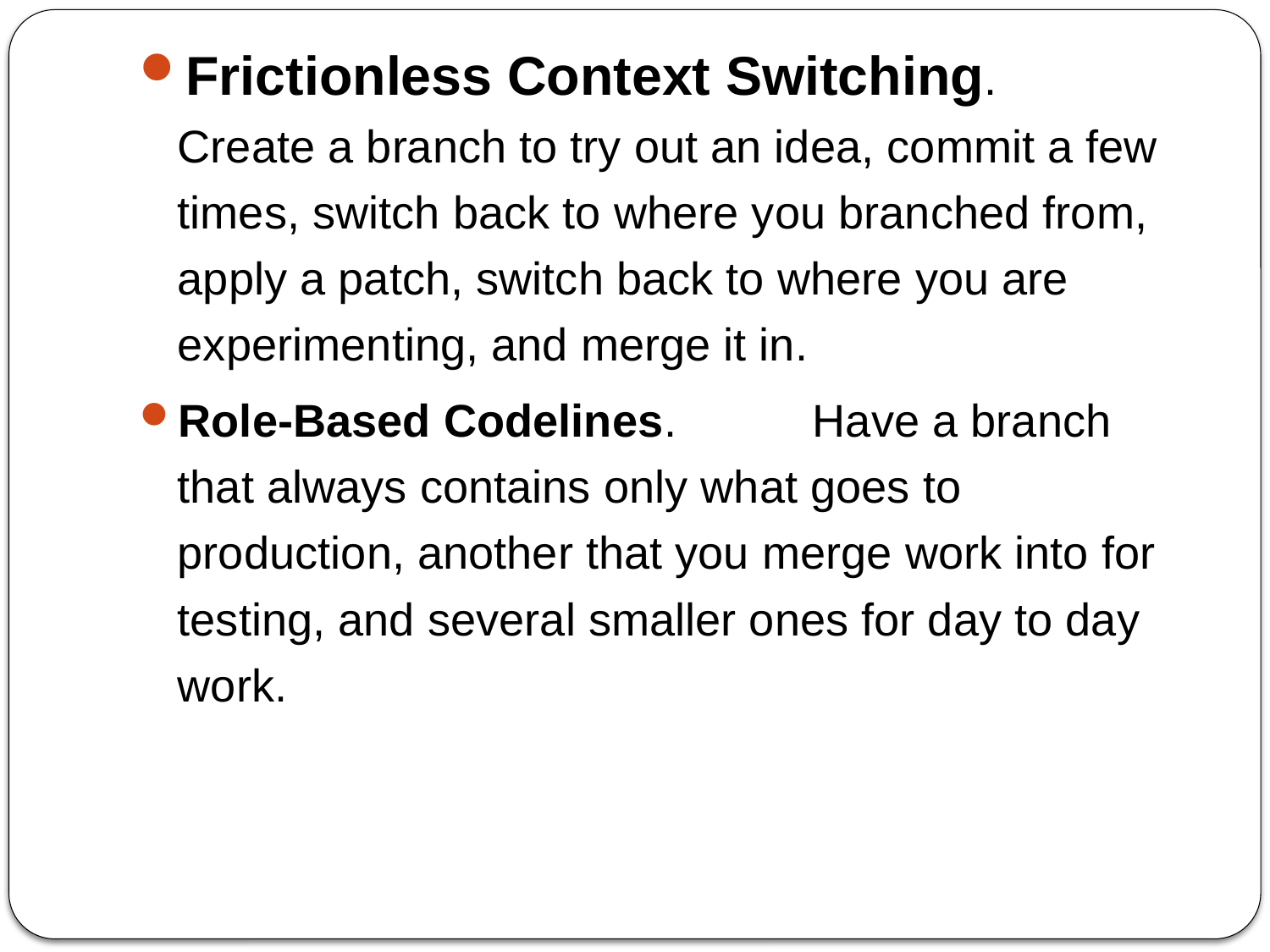

Frictionless Context Switching.      Create a branch to try out an idea, commit a few times, switch back to where you branched from, apply a patch, switch back to where you are experimenting, and merge it in.
Role-Based Codelines. 	Have a branch that always contains only what goes to production, another that you merge work into for testing, and several smaller ones for day to day work.